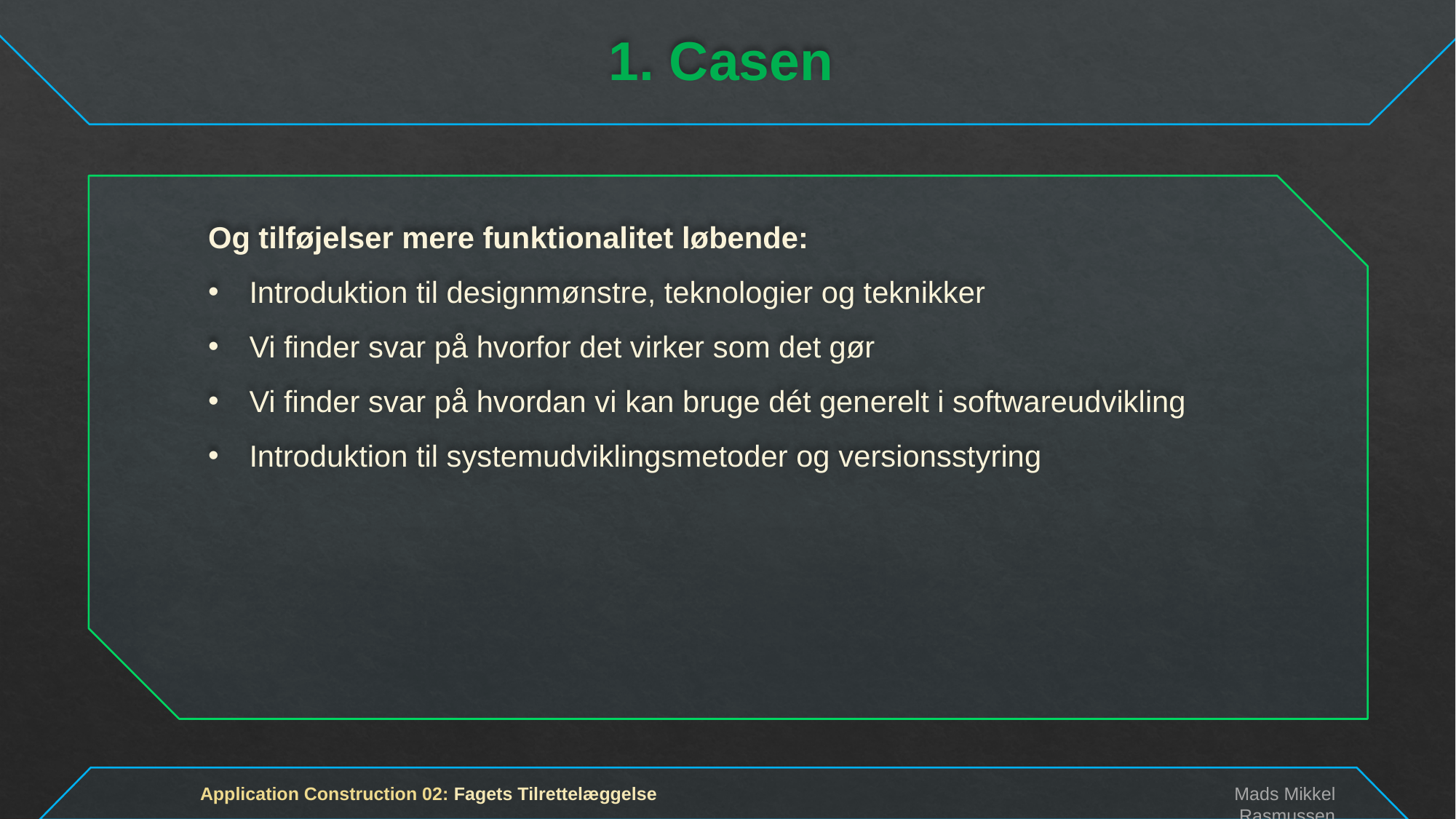

# 1. Casen

Og tilføjelser mere funktionalitet løbende:
Introduktion til designmønstre, teknologier og teknikker
Vi finder svar på hvorfor det virker som det gør
Vi finder svar på hvordan vi kan bruge dét generelt i softwareudvikling
Introduktion til systemudviklingsmetoder og versionsstyring

Application Construction 02: Fagets Tilrettelæggelse
Mads Mikkel Rasmussen